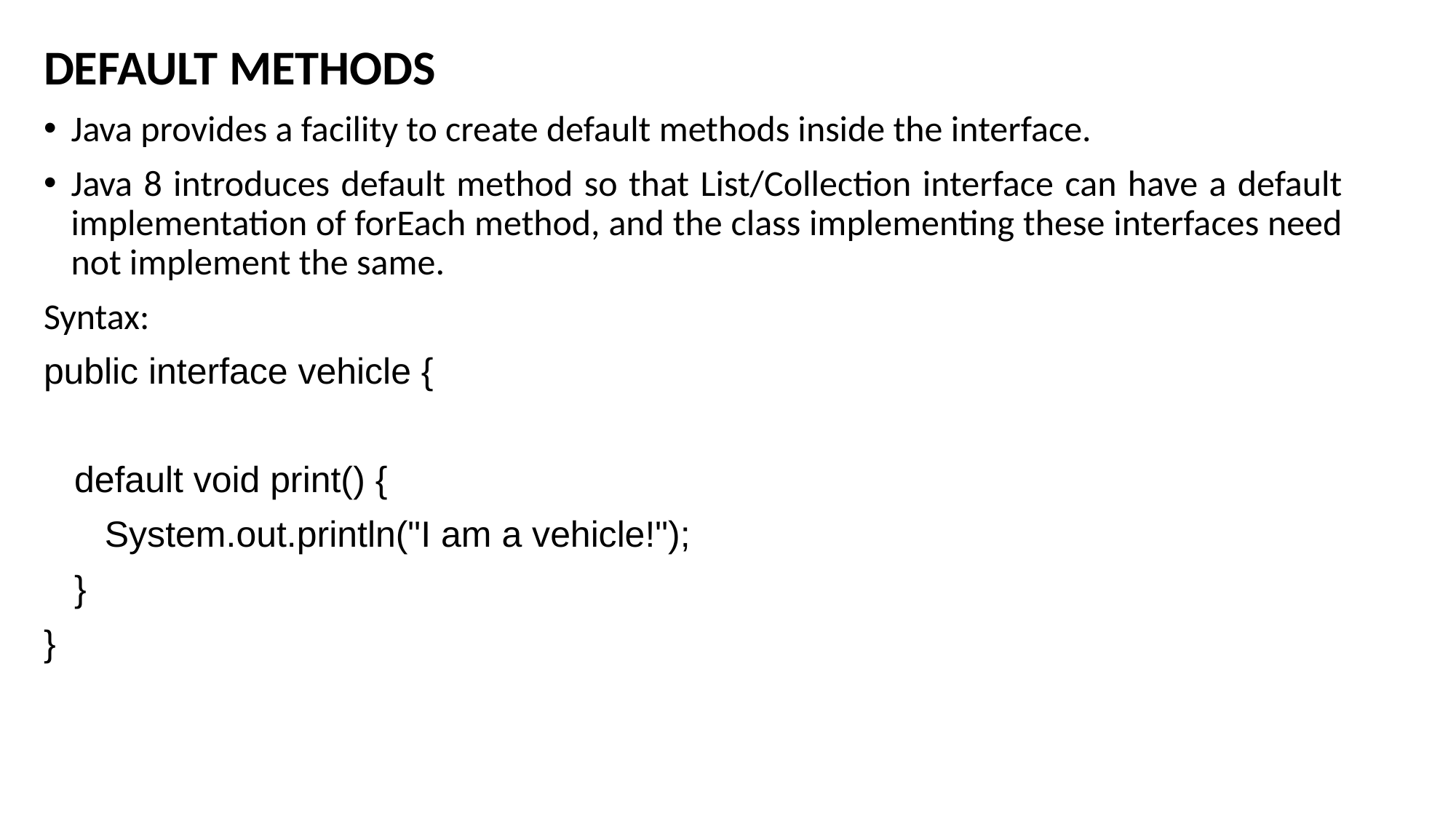

DEFAULT METHODS
Java provides a facility to create default methods inside the interface.
Java 8 introduces default method so that List/Collection interface can have a default implementation of forEach method, and the class implementing these interfaces need not implement the same.
Syntax:
public interface vehicle {

   default void print() {
      System.out.println("I am a vehicle!");
   }
}